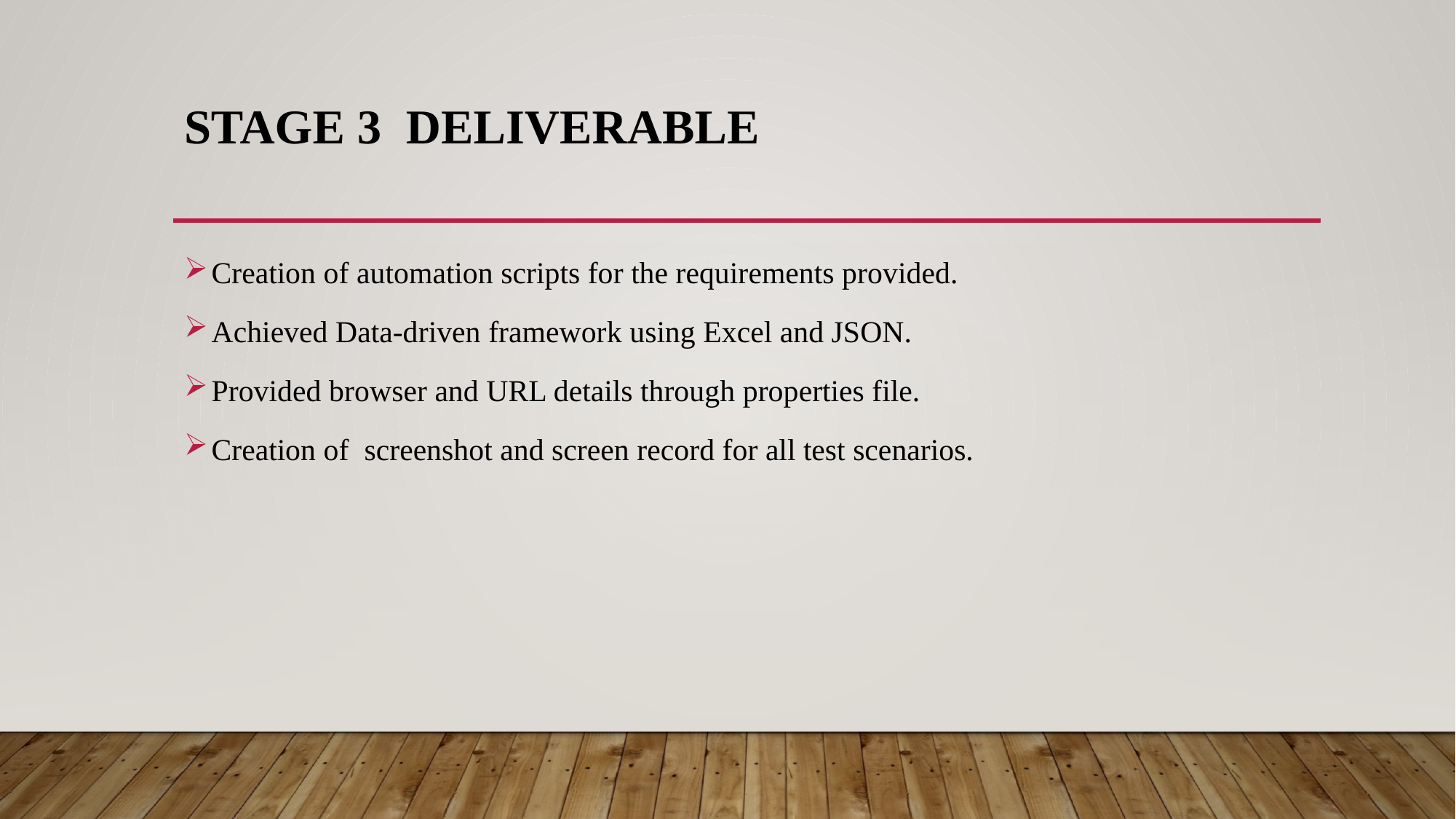

# stage 3  DELIVERABLE​
Creation of automation scripts for the requirements provided.​
Achieved Data-driven framework using Excel and JSON.​
Provided browser and URL details through properties file.​
Creation of  screenshot and screen record for all test scenarios.